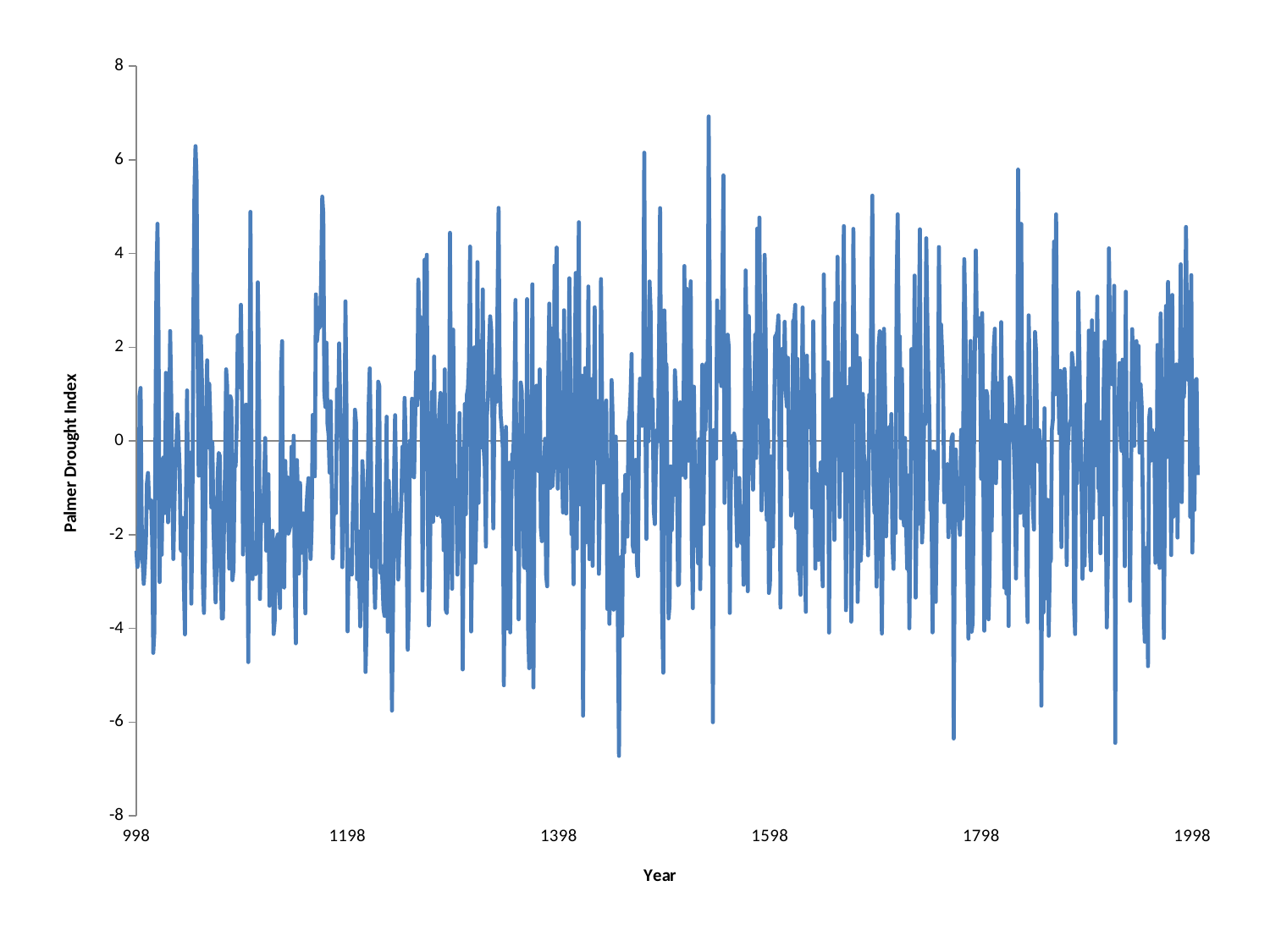

### Chart

| Category | RECON |
|---|---|